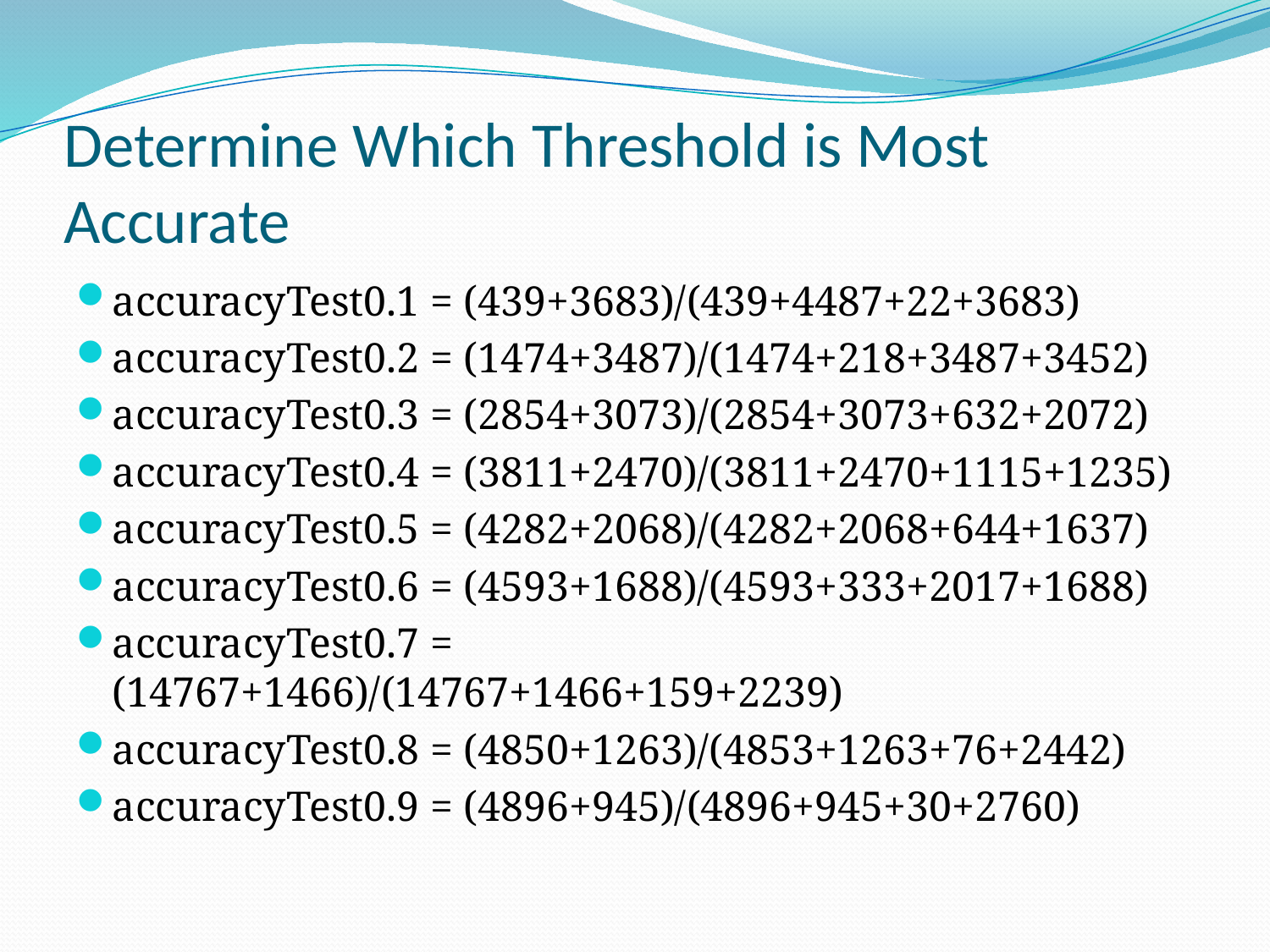

# Determine Which Threshold is Most Accurate
accuracyTest0.1 = (439+3683)/(439+4487+22+3683)
accuracyTest0.2 = (1474+3487)/(1474+218+3487+3452)
accuracyTest0.3 = (2854+3073)/(2854+3073+632+2072)
accuracyTest0.4 = (3811+2470)/(3811+2470+1115+1235)
accuracyTest0.5 = (4282+2068)/(4282+2068+644+1637)
accuracyTest0.6 = (4593+1688)/(4593+333+2017+1688)
accuracyTest0.7 = (14767+1466)/(14767+1466+159+2239)
accuracyTest0.8 = (4850+1263)/(4853+1263+76+2442)
accuracyTest0.9 = (4896+945)/(4896+945+30+2760)